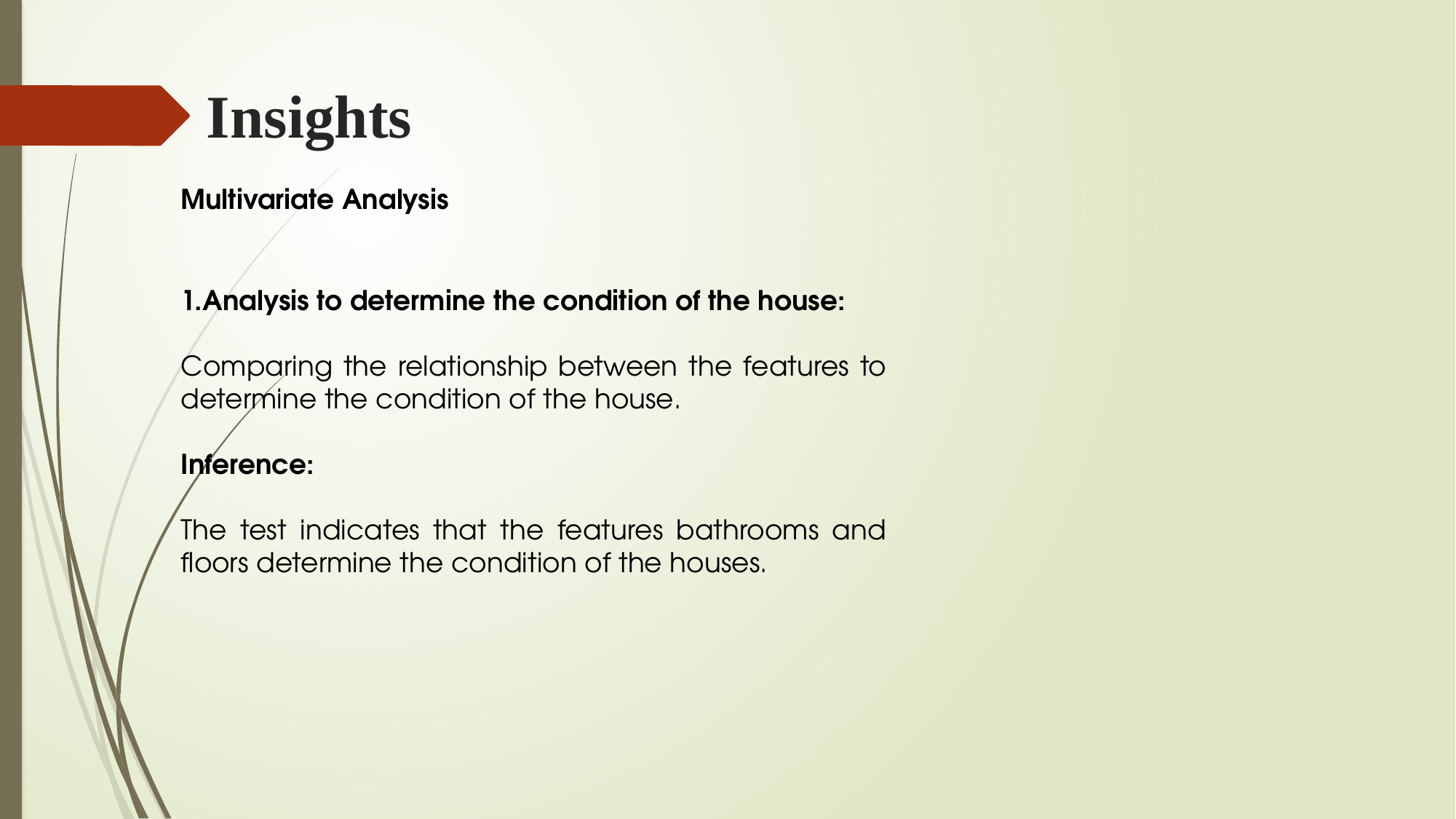

# Insights
Multivariate Analysis
1.Analysis to determine the condition of the house:

Comparing the relationship between the features to determine the condition of the house.

Inference:

The test indicates that the features bathrooms and floors determine the condition of the houses.